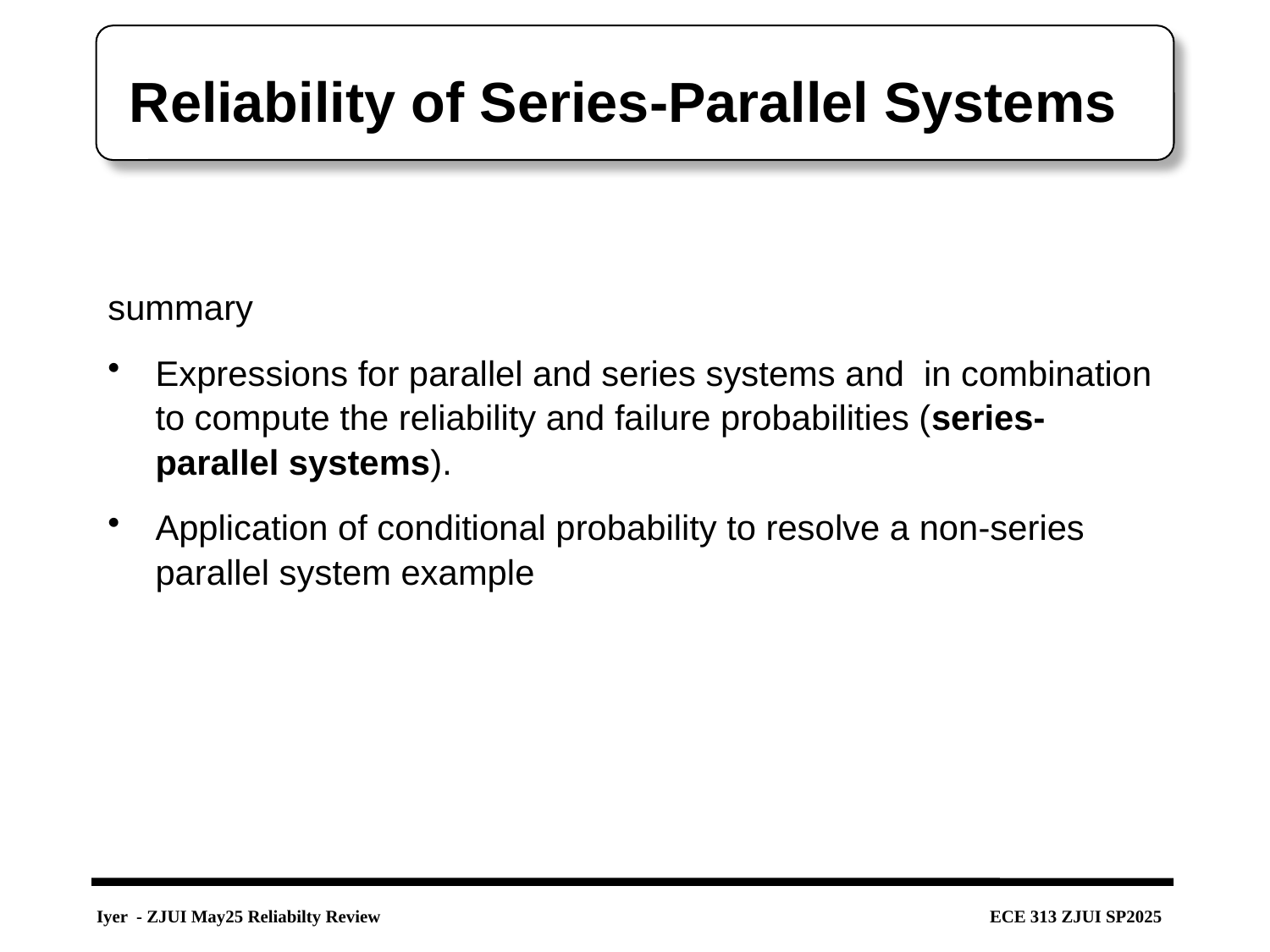

# Reliability of Series-Parallel Systems

summary
Expressions for parallel and series systems and  in combination to compute the reliability and failure probabilities (series-parallel systems).
Application of conditional probability to resolve a non-series parallel system example